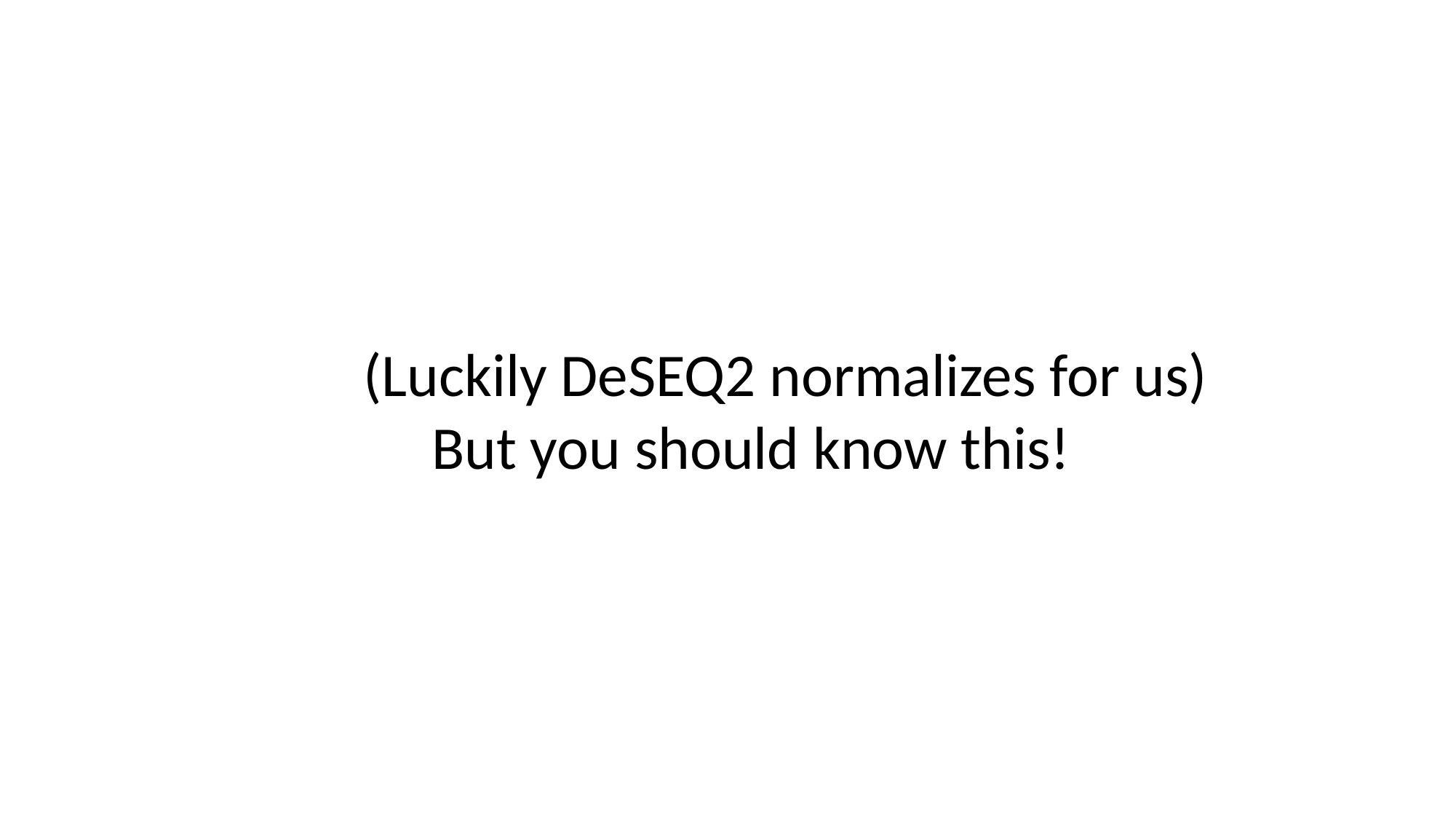

#
(Luckily DeSEQ2 normalizes for us)
     But you should know this!